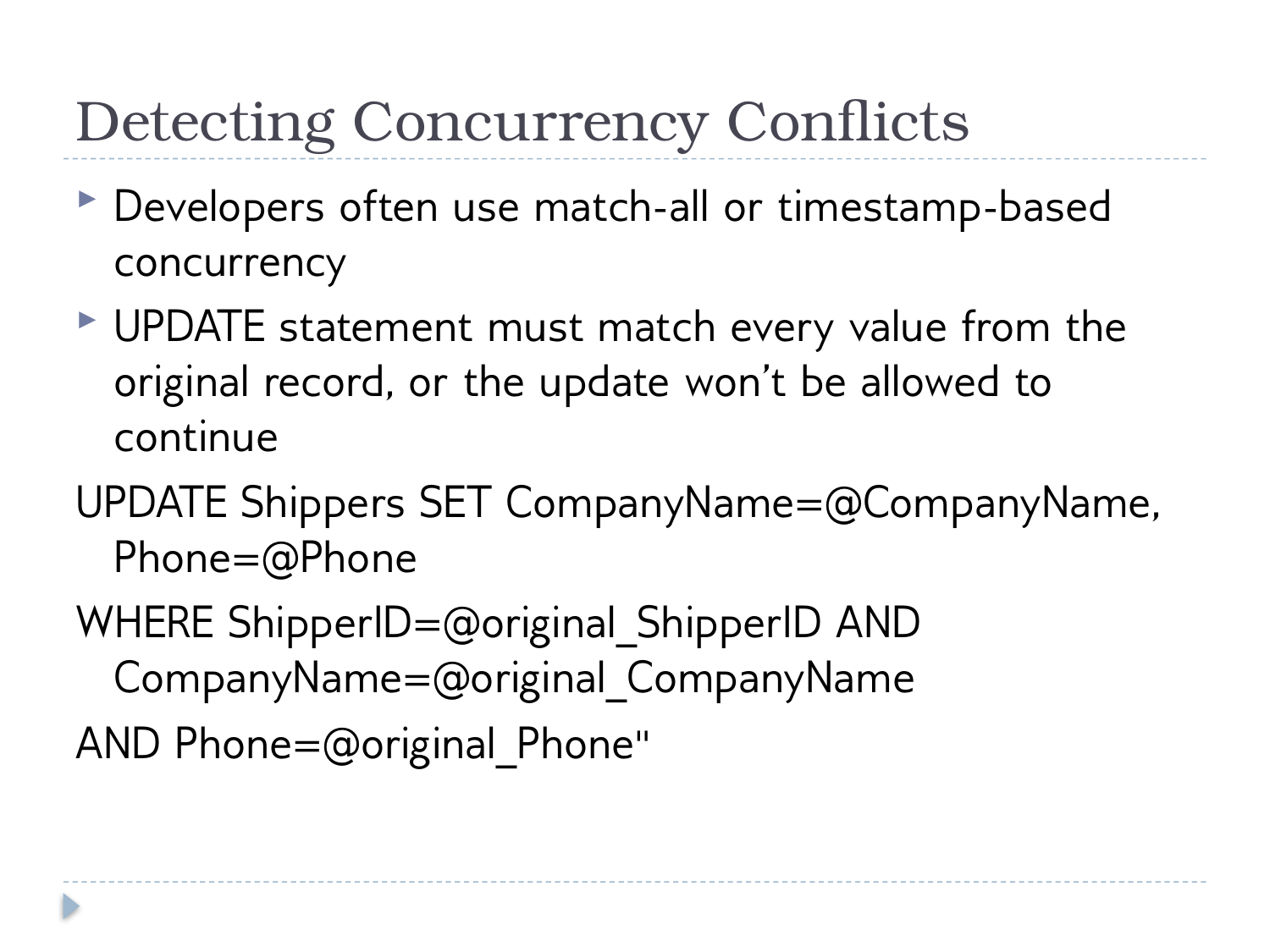

# Detecting Concurrency Conflicts
Developers often use match-all or timestamp-based concurrency
UPDATE statement must match every value from the original record, or the update won’t be allowed to continue
UPDATE Shippers SET CompanyName=@CompanyName, Phone=@Phone
WHERE ShipperID=@original_ShipperID AND CompanyName=@original_CompanyName
AND Phone=@original_Phone"